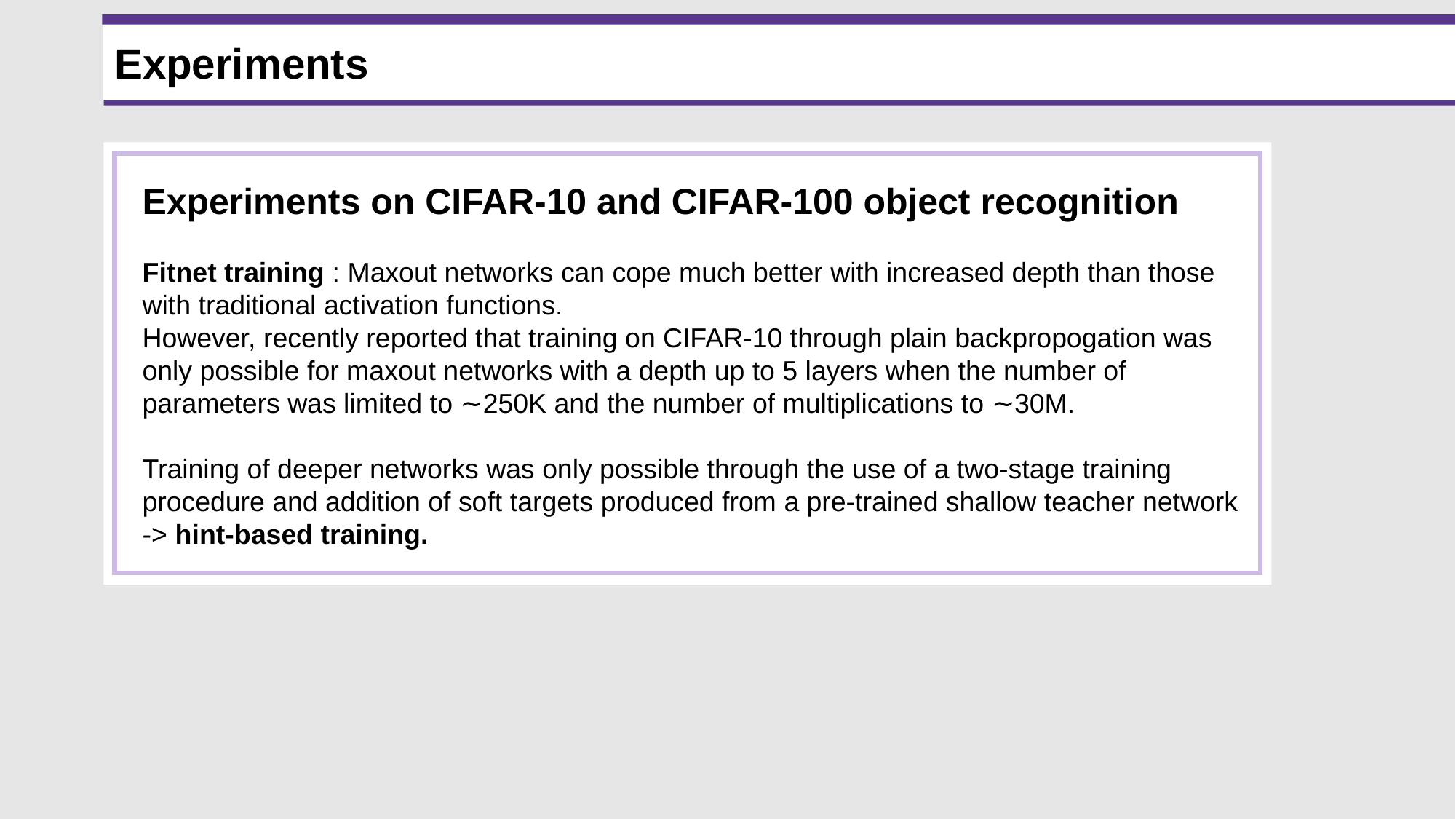

Experiments

Experiments on CIFAR-10 and CIFAR-100 object recognition

Fitnet training : Maxout networks can cope much better with increased depth than those with traditional activation functions.
However, recently reported that training on CIFAR-10 through plain backpropogation was only possible for maxout networks with a depth up to 5 layers when the number of parameters was limited to ∼250K and the number of multiplications to ∼30M.

Training of deeper networks was only possible through the use of a two-stage training procedure and addition of soft targets produced from a pre-trained shallow teacher network -> hint-based training.